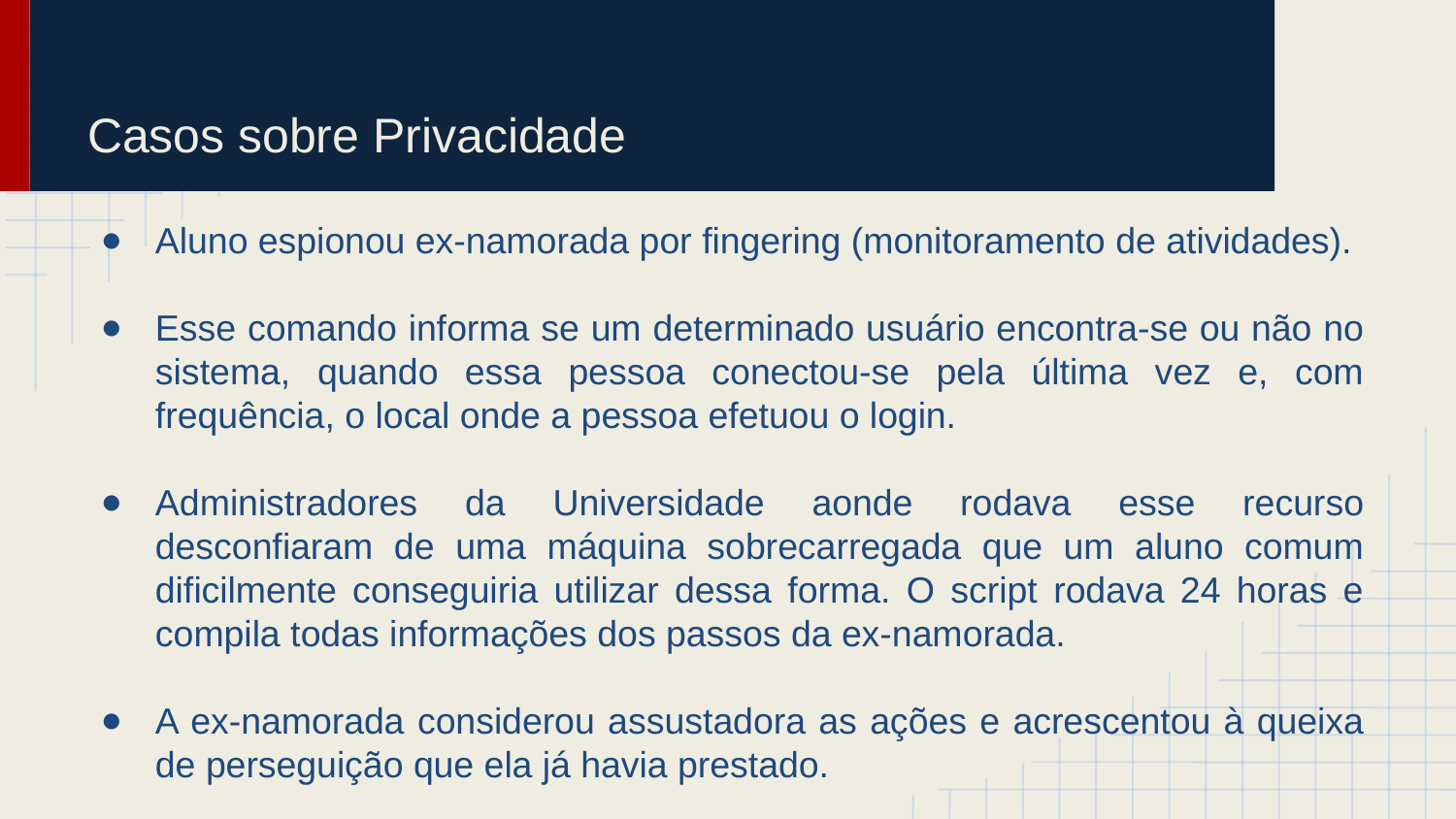

# Casos sobre Privacidade
Aluno espionou ex-namorada por fingering (monitoramento de atividades).

Esse comando informa se um determinado usuário encontra-se ou não no sistema, quando essa pessoa conectou-se pela última vez e, com frequência, o local onde a pessoa efetuou o login.

Administradores da Universidade aonde rodava esse recurso desconfiaram de uma máquina sobrecarregada que um aluno comum dificilmente conseguiria utilizar dessa forma. O script rodava 24 horas e compila todas informações dos passos da ex-namorada.

A ex-namorada considerou assustadora as ações e acrescentou à queixa de perseguição que ela já havia prestado.